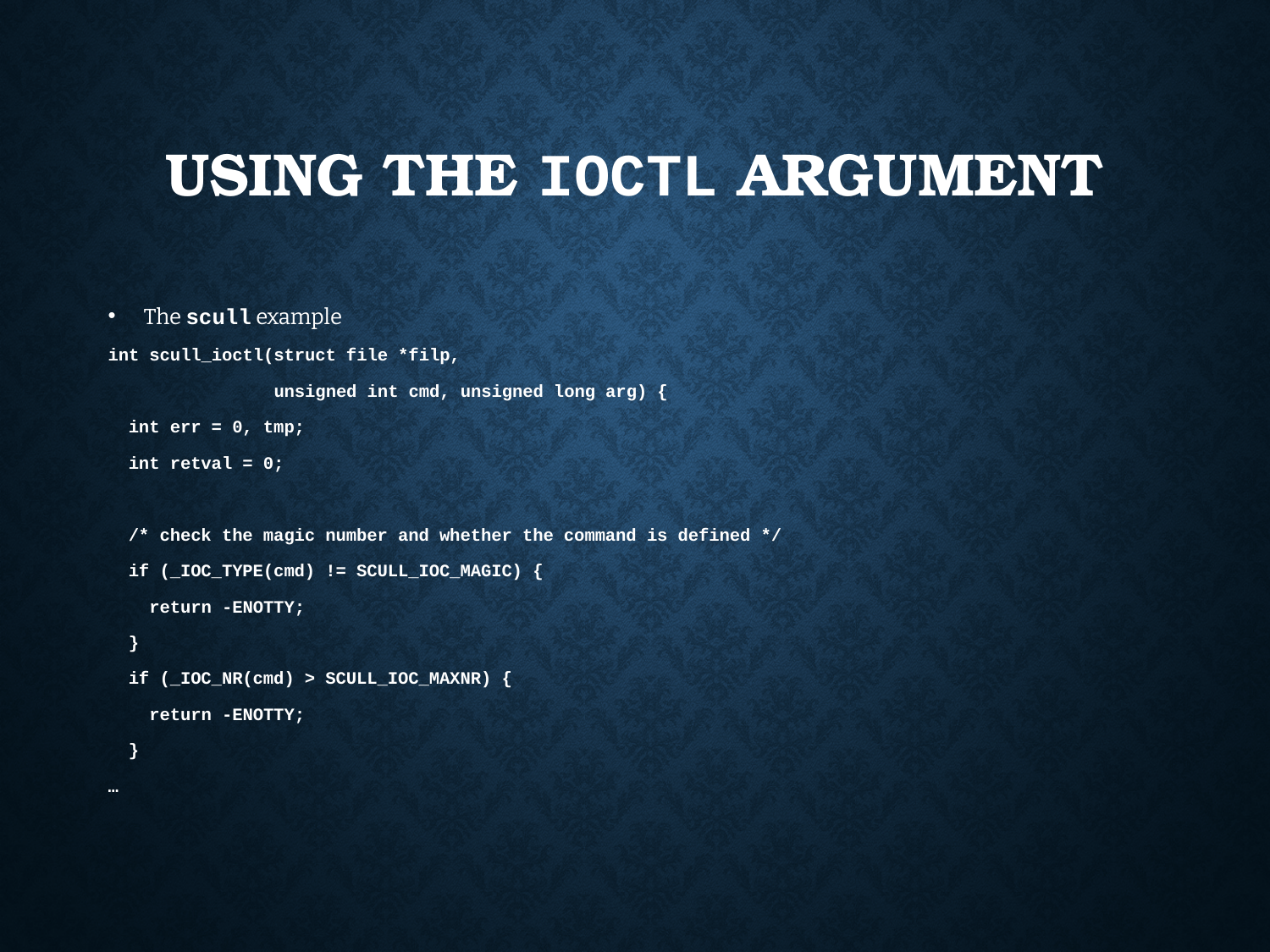

# Using the ioctl Argument
The scull example
int scull_ioctl(struct file *filp,
                unsigned int cmd, unsigned long arg) {
  int err = 0, tmp;
  int retval = 0;

  /* check the magic number and whether the command is defined */
  if (_IOC_TYPE(cmd) != SCULL_IOC_MAGIC) {
    return -ENOTTY;
  }
  if (_IOC_NR(cmd) > SCULL_IOC_MAXNR) {
    return -ENOTTY;
  }
…